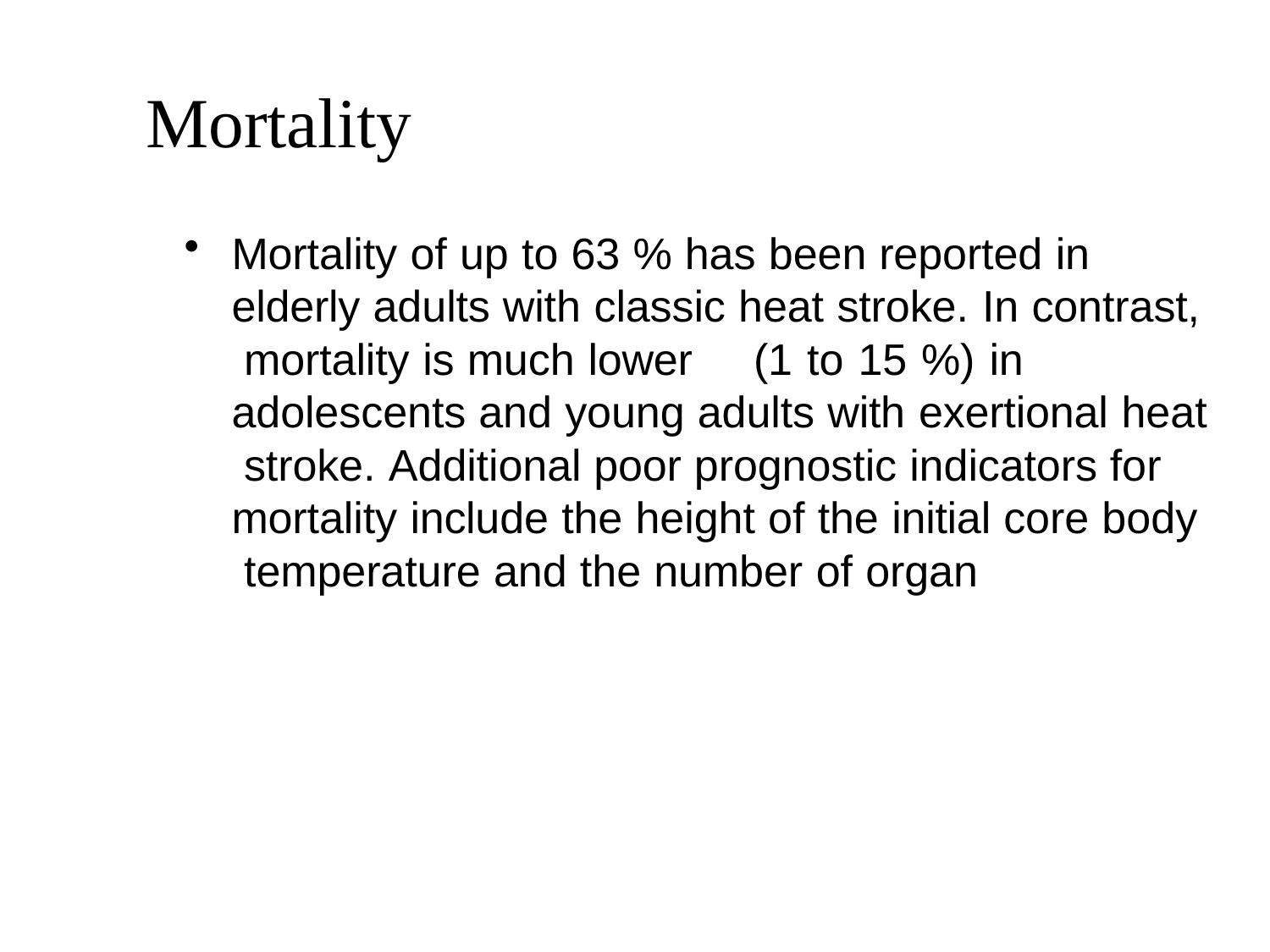

# Mortality
Mortality of up to 63 % has been reported in  elderly adults with classic heat stroke. In contrast,  mortality is much lower	(1 to 15 %) in  adolescents and young adults with exertional heat  stroke. Additional poor prognostic indicators for  mortality include the height of the initial core body  temperature and the number of organ systems  affected during the course of treatment.